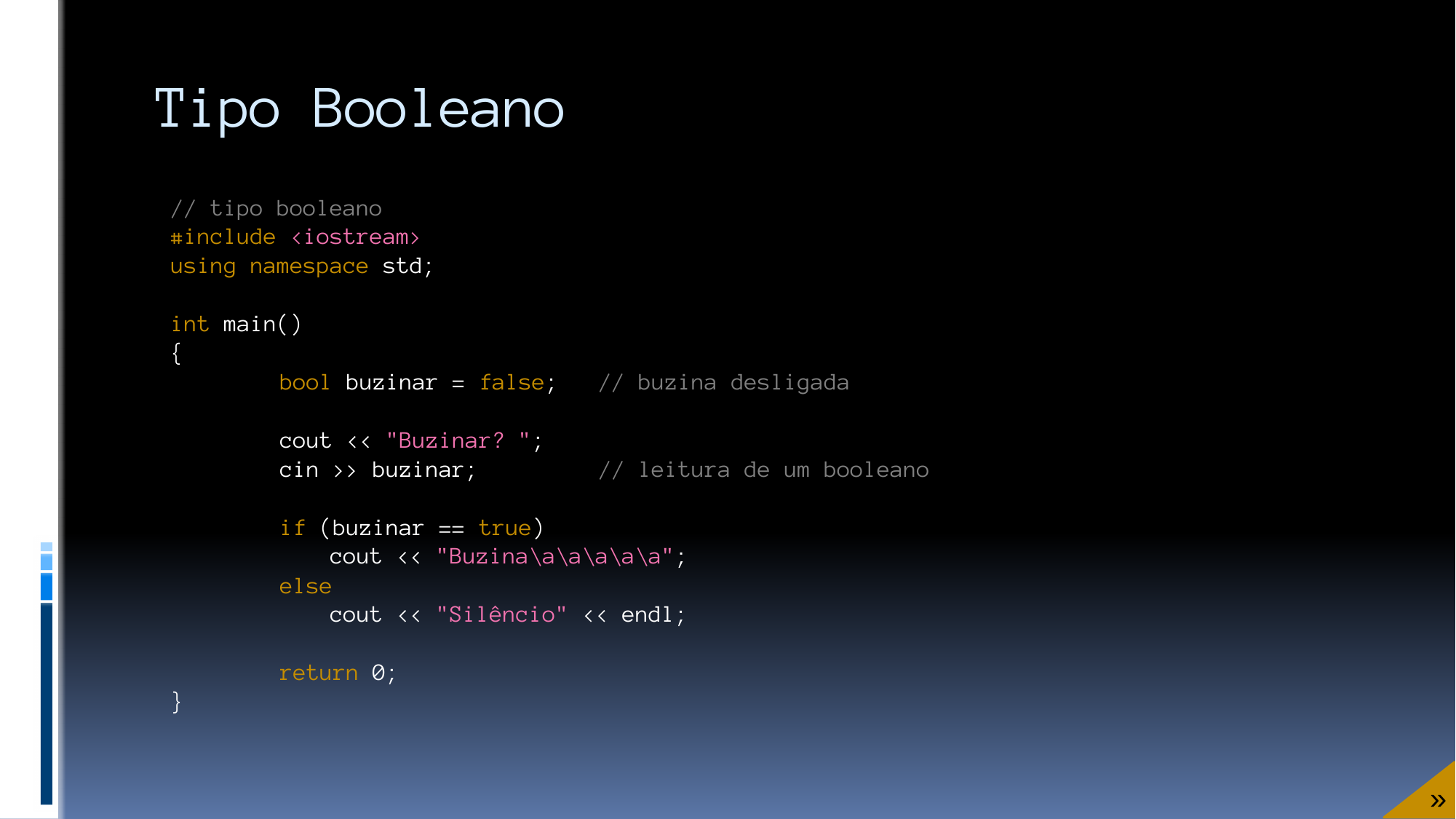

# Tipo Booleano
// tipo booleano
#include <iostream>
using namespace std;

int main()
{
	bool buzinar = false;   // buzina desligada
	cout << "Buzinar? ";
	cin >> buzinar;         // leitura de um booleano

	if (buzinar == true)
            cout << "Buzina\a\a\a\a\a";
	else
            cout << "Silêncio" << endl;

	return 0;
}

»